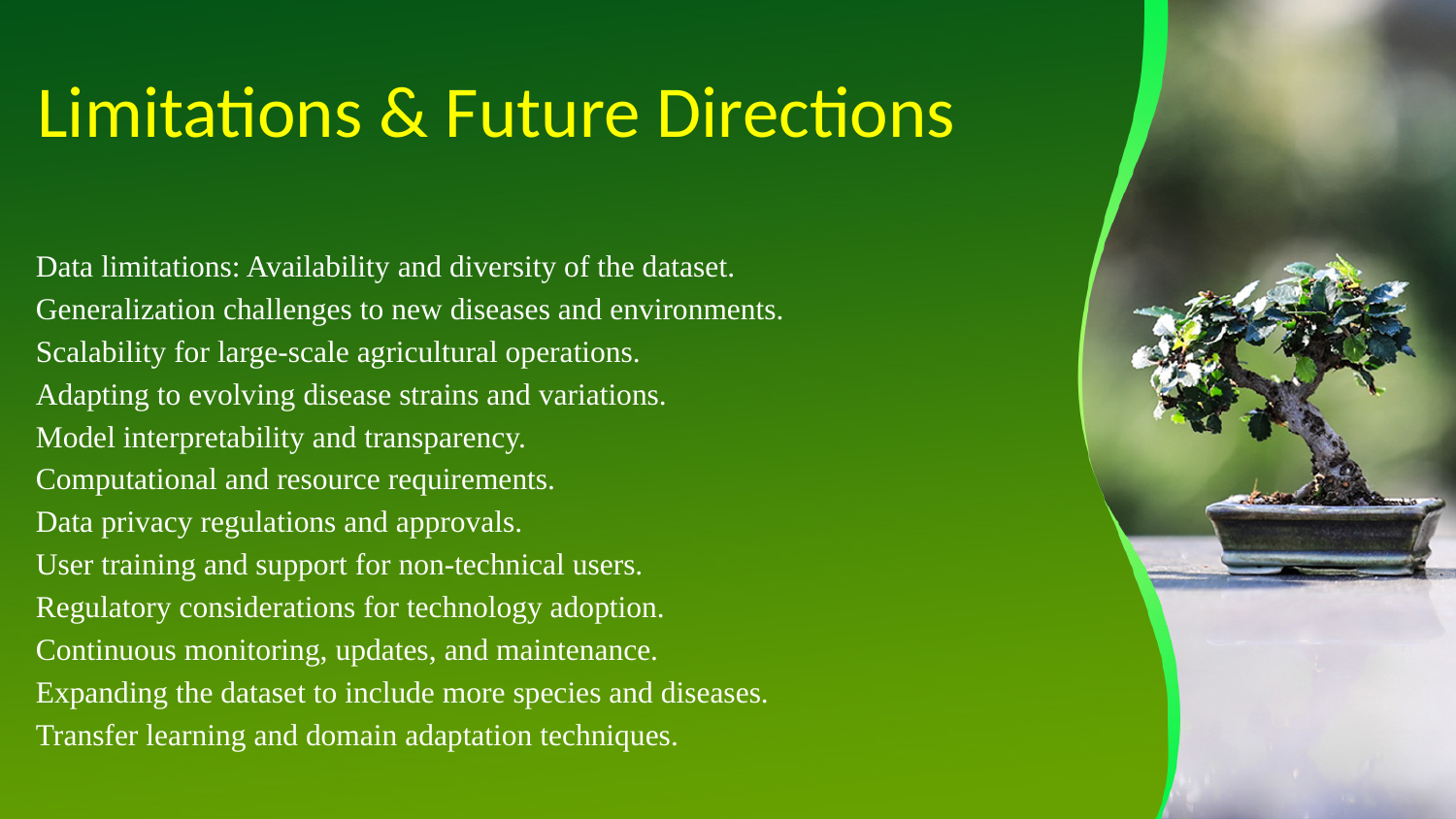

# Limitations & Future Directions
Data limitations: Availability and diversity of the dataset.
Generalization challenges to new diseases and environments.
Scalability for large-scale agricultural operations.
Adapting to evolving disease strains and variations.
Model interpretability and transparency.
Computational and resource requirements.
Data privacy regulations and approvals.
User training and support for non-technical users.
Regulatory considerations for technology adoption.
Continuous monitoring, updates, and maintenance.
Expanding the dataset to include more species and diseases.
Transfer learning and domain adaptation techniques.